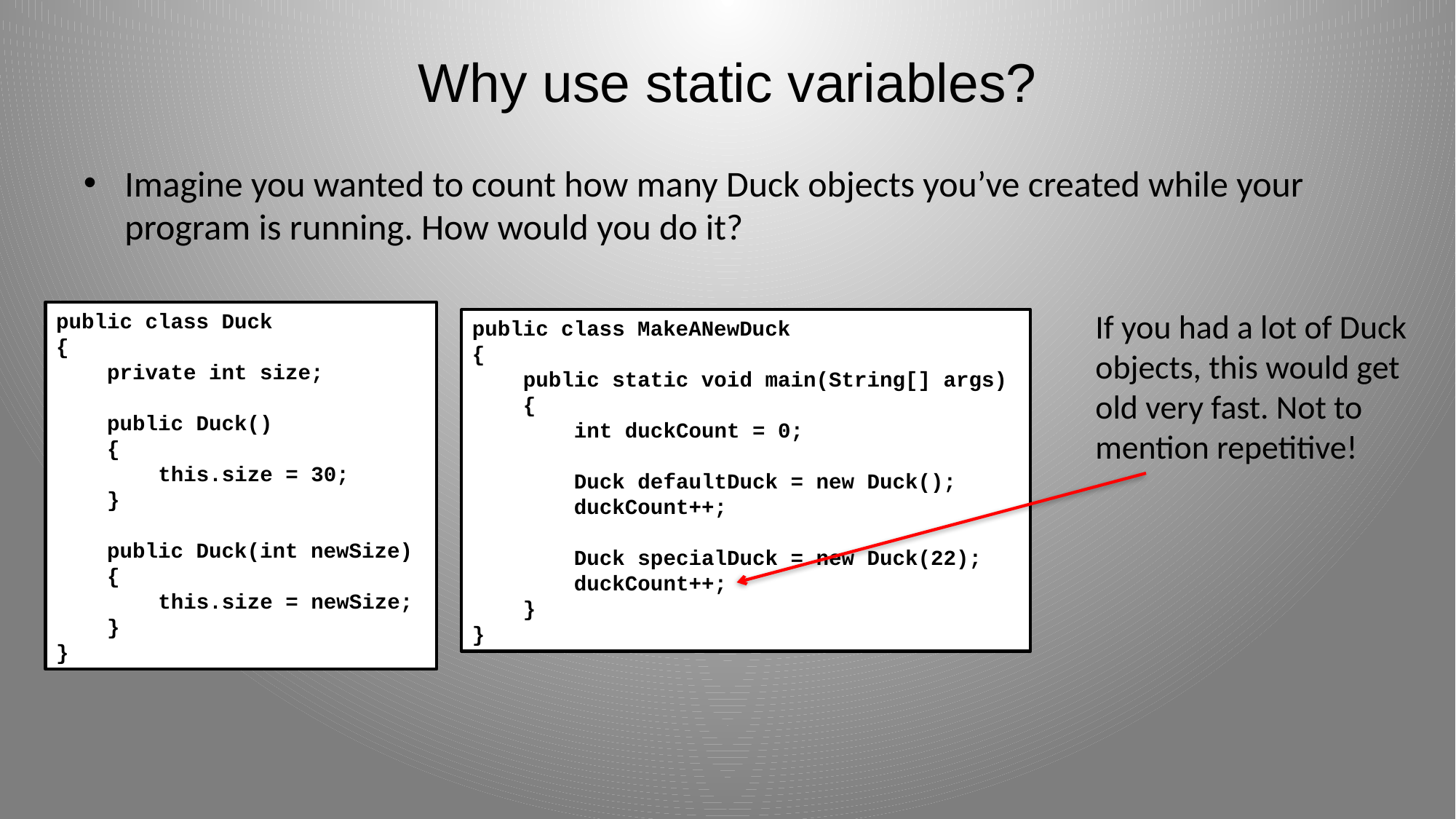

# Why use static variables?
Imagine you wanted to count how many Duck objects you’ve created while your program is running. How would you do it?
If you had a lot of Duck
objects, this would get
old very fast. Not to
mention repetitive!
public class Duck
{
    private int size;

    public Duck()
    {
        this.size = 30;
    }

    public Duck(int newSize)
    {
        this.size = newSize;
    }
}
public class MakeANewDuck
{
    public static void main(String[] args)
    {
        int duckCount = 0;

        Duck defaultDuck = new Duck();
        duckCount++;

        Duck specialDuck = new Duck(22);
        duckCount++;
    }
}